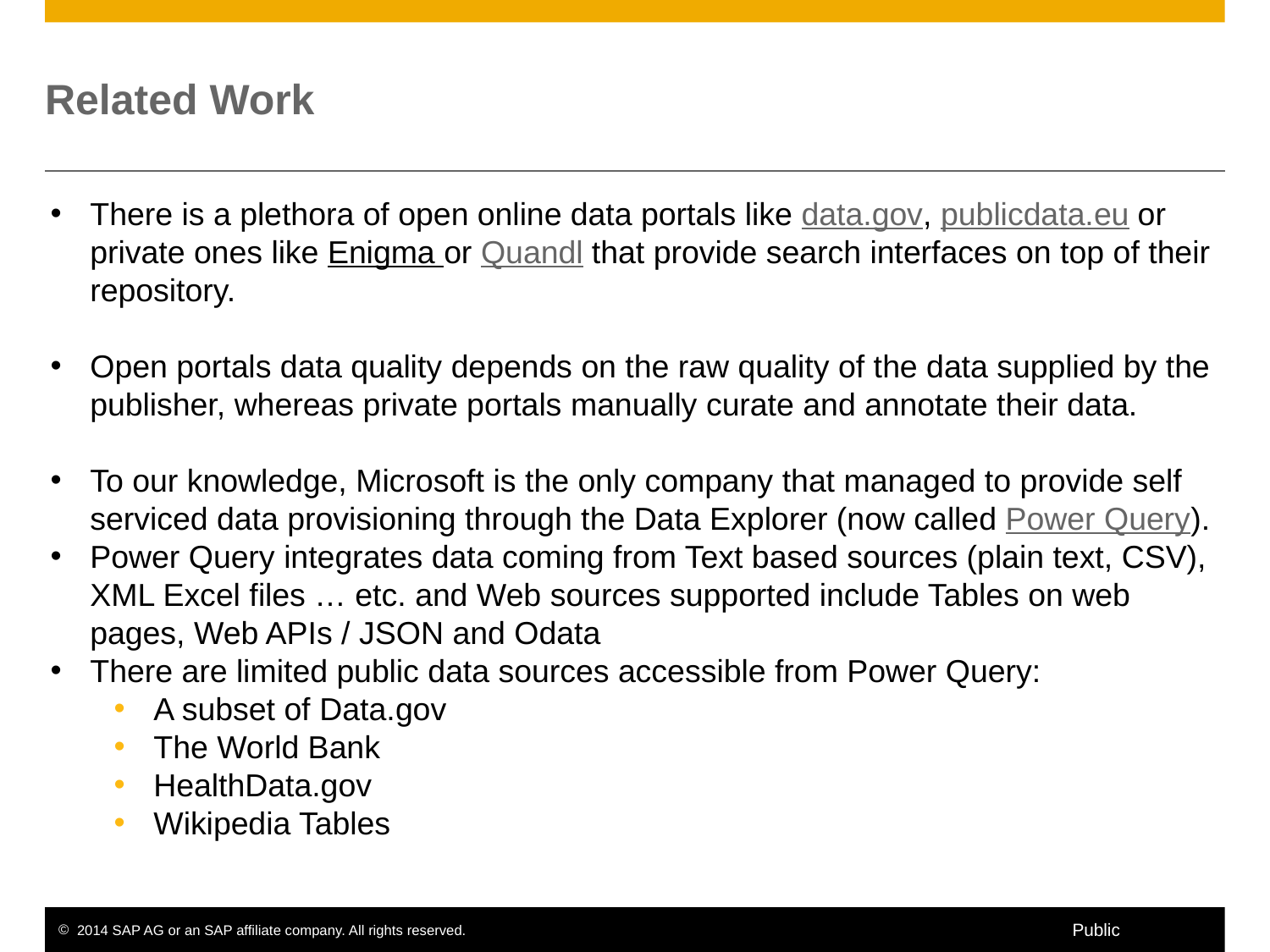

# Related Work
There is a plethora of open online data portals like data.gov, publicdata.eu or private ones like Enigma or Quandl that provide search interfaces on top of their repository.

Open portals data quality depends on the raw quality of the data supplied by the publisher, whereas private portals manually curate and annotate their data.

To our knowledge, Microsoft is the only company that managed to provide self serviced data provisioning through the Data Explorer (now called Power Query).
Power Query integrates data coming from Text based sources (plain text, CSV), XML Excel files … etc. and Web sources supported include Tables on web pages, Web APIs / JSON and Odata
There are limited public data sources accessible from Power Query:
A subset of Data.gov
The World Bank
HealthData.gov
Wikipedia Tables